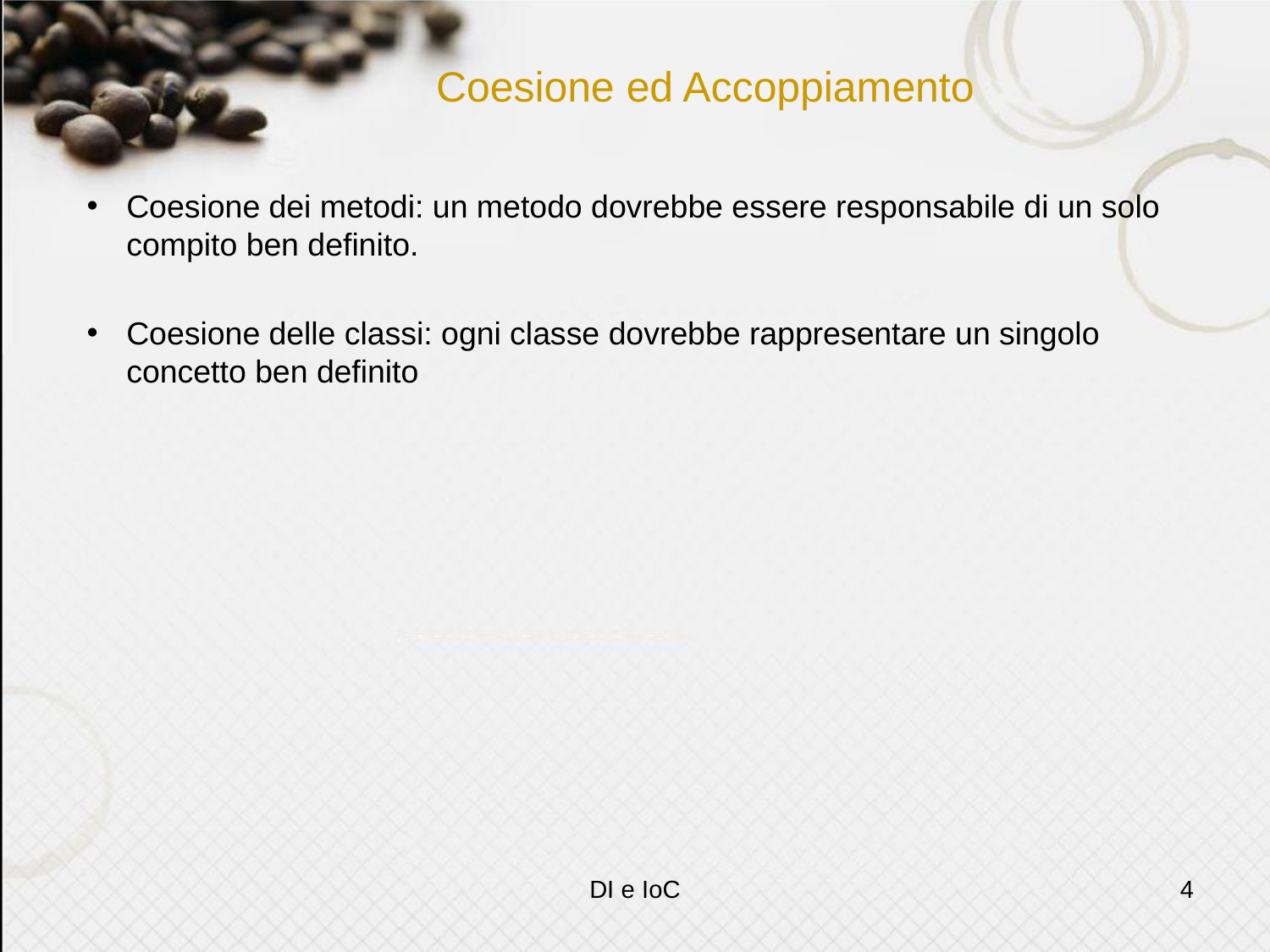

# Coesione ed Accoppiamento
Coesione dei metodi: un metodo dovrebbe essere responsabile di un solo compito ben definito.

Coesione delle classi: ogni classe dovrebbe rappresentare un singolo concetto ben definito

DI e IoC
4